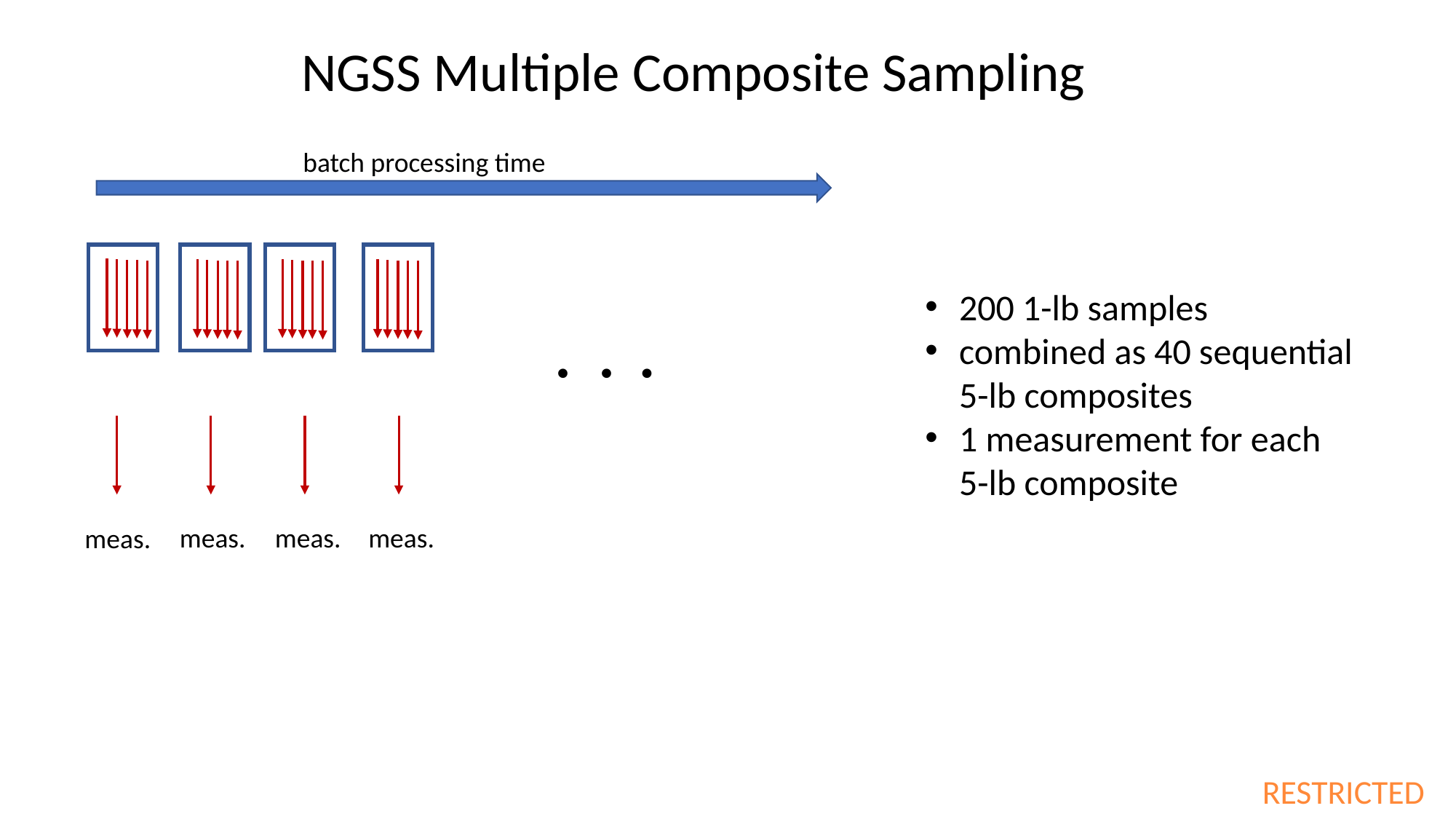

NGSS Multiple Composite Sampling

batch processing time

•
•
•
meas.

200 1-lb samples
combined as 40 sequential 5-lb composites
1 measurement for each  5-lb composite
meas.
meas.
meas.